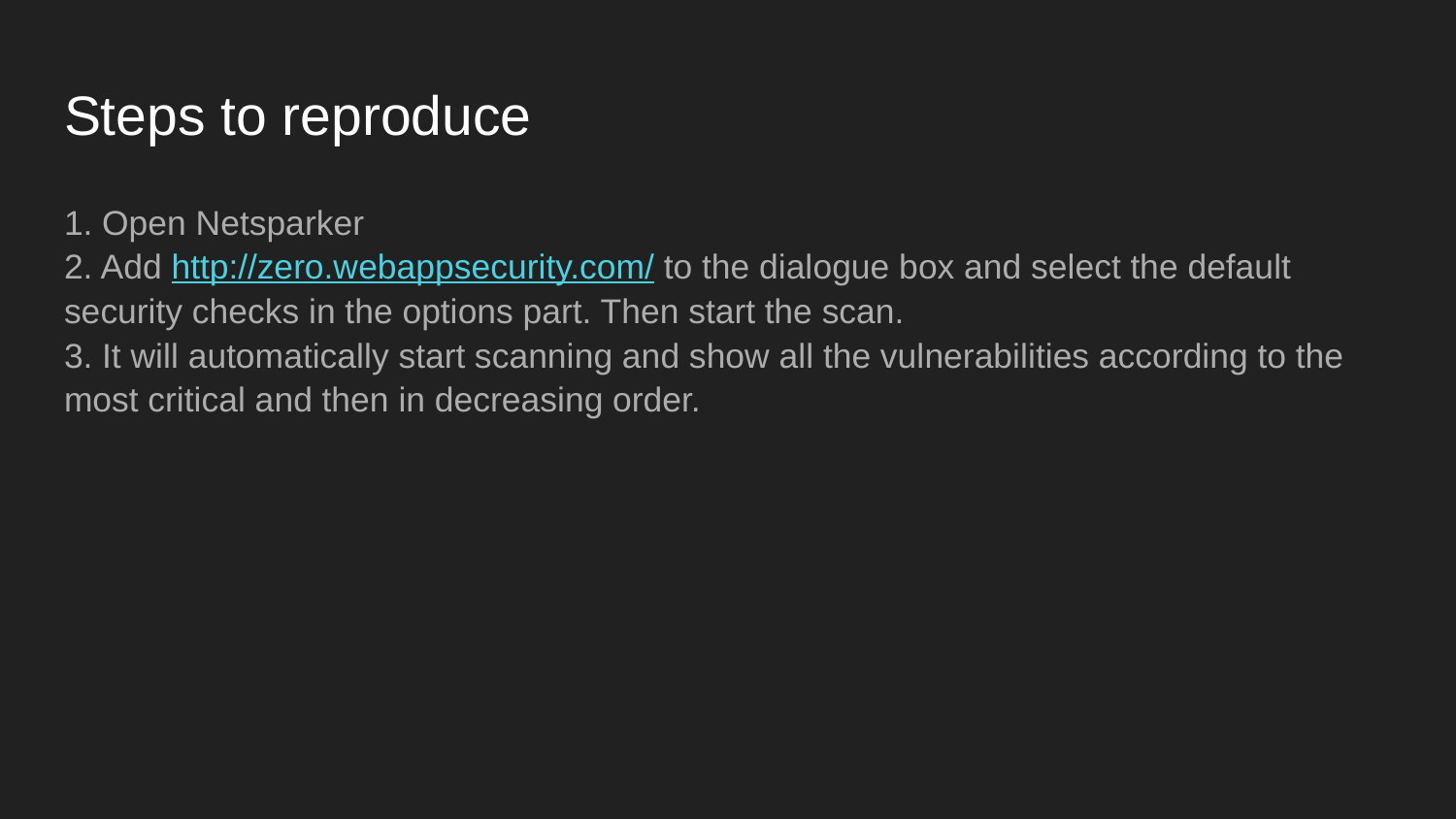

# Steps to reproduce
1. Open Netsparker
2. Add http://zero.webappsecurity.com/ to the dialogue box and select the default security checks in the options part. Then start the scan.
3. It will automatically start scanning and show all the vulnerabilities according to the most critical and then in decreasing order.